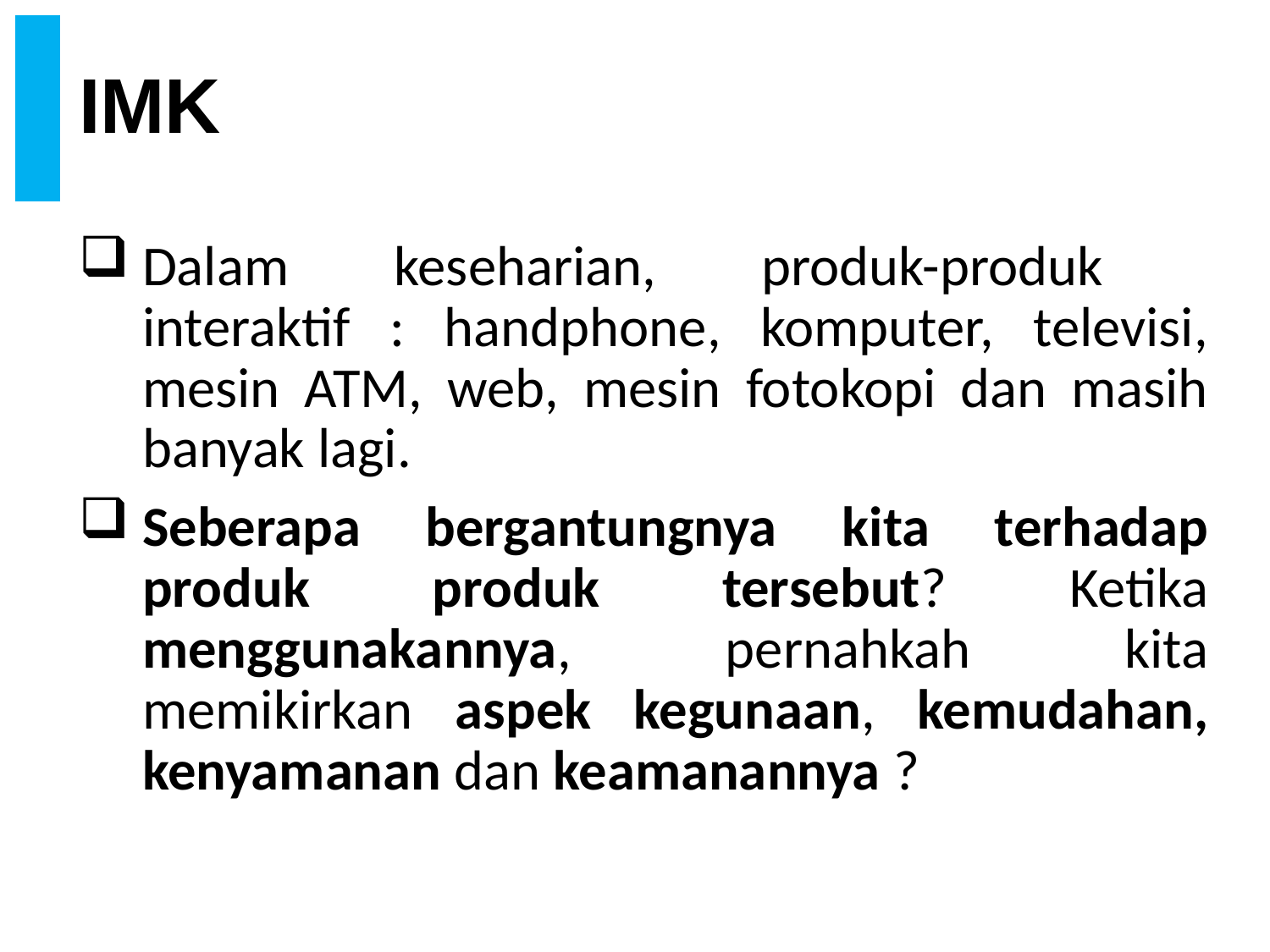

# IMK
Dalam keseharian, produk-produk
interaktif : handphone, komputer, televisi, mesin ATM, web, mesin fotokopi dan masih
banyak lagi.
Seberapa bergantungnya kita terhadap produk produk tersebut? Ketika menggunakannya, pernahkah kita memikirkan aspek kegunaan, kemudahan, kenyamanan dan keamanannya ?